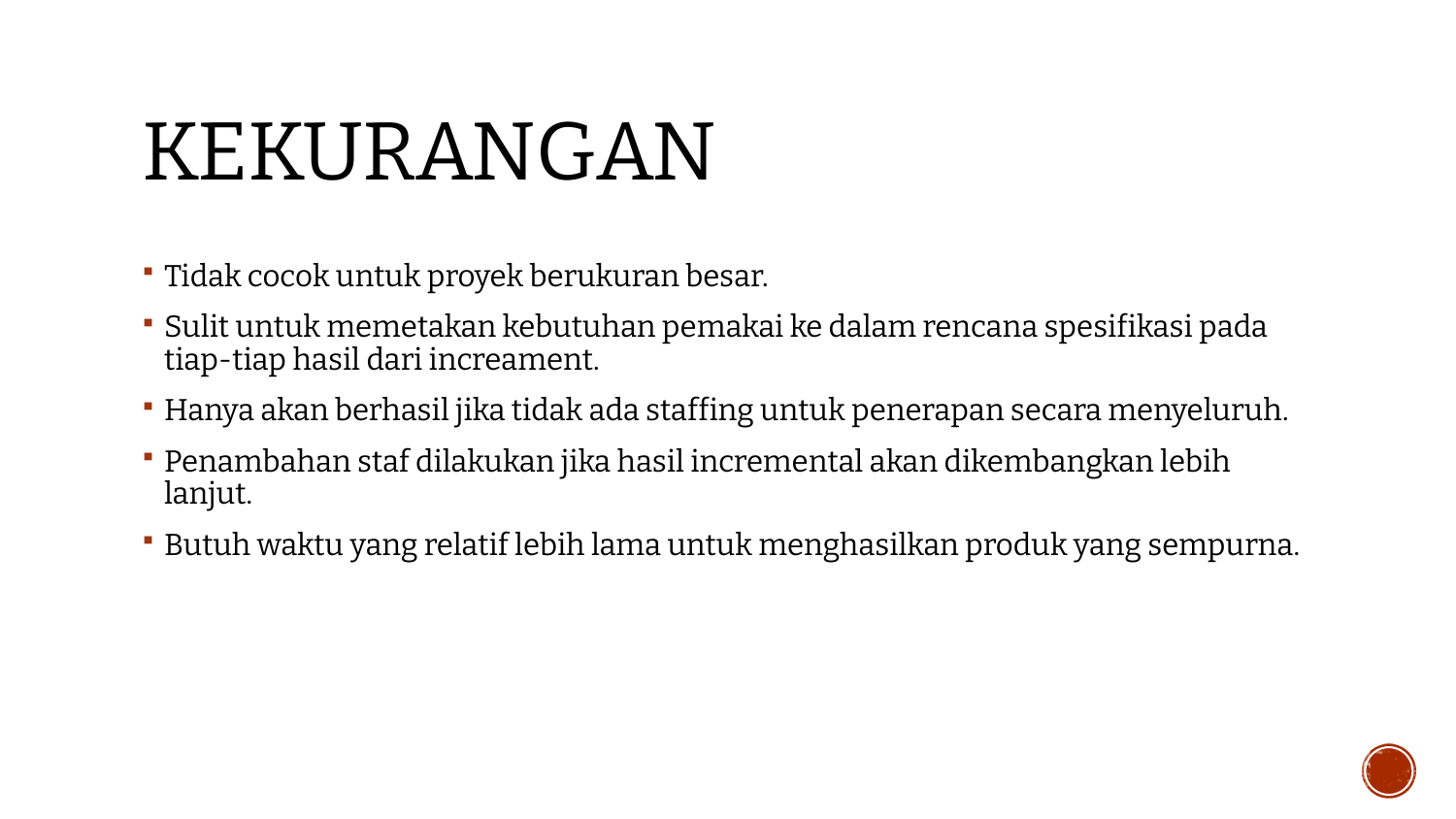

# Kekurangan
Tidak cocok untuk proyek berukuran besar.
Sulit untuk memetakan kebutuhan pemakai ke dalam rencana spesifikasi pada tiap-tiap hasil dari increament.
Hanya akan berhasil jika tidak ada staffing untuk penerapan secara menyeluruh.
Penambahan staf dilakukan jika hasil incremental akan dikembangkan lebih lanjut.
Butuh waktu yang relatif lebih lama untuk menghasilkan produk yang sempurna.